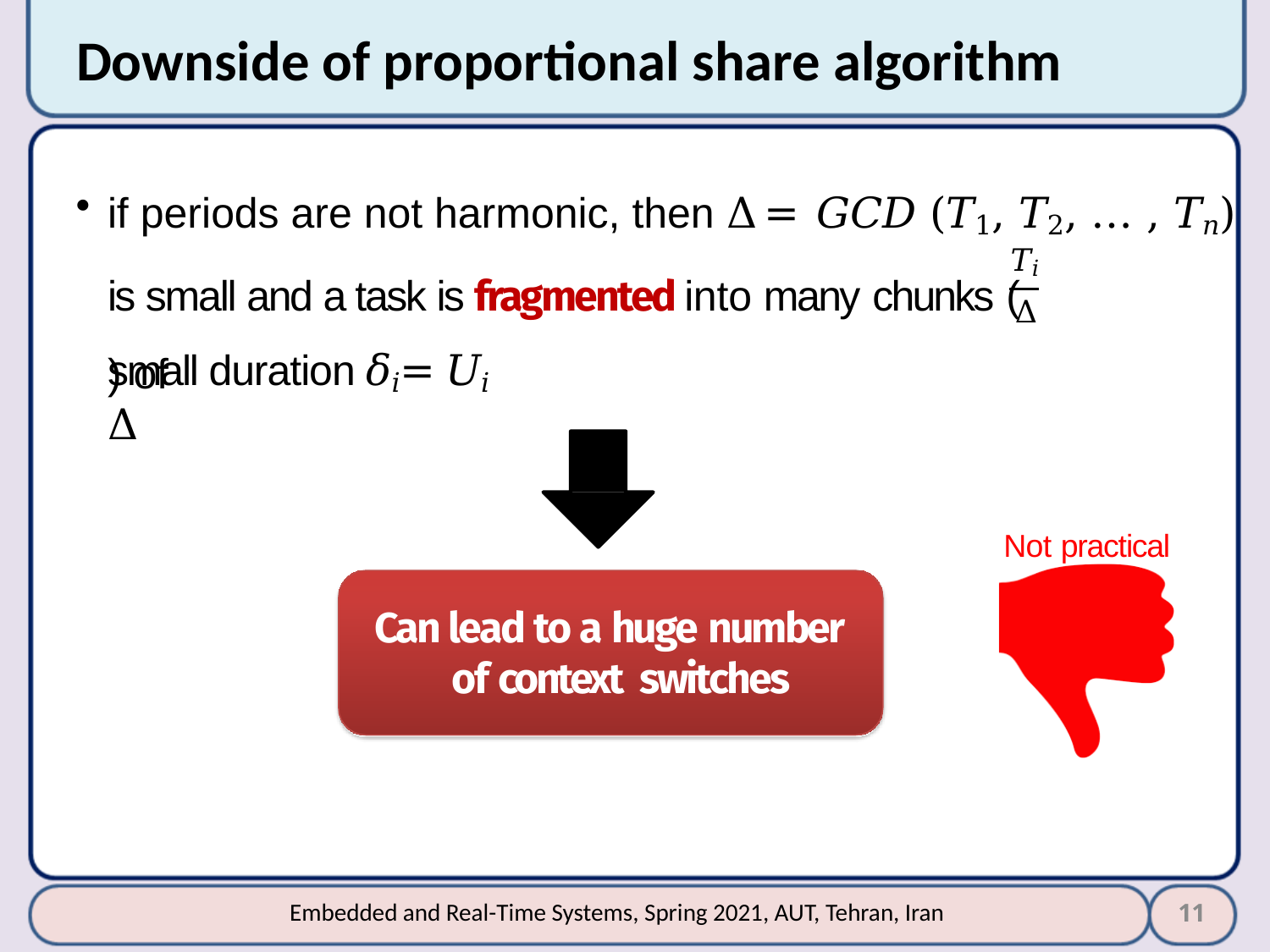

# Downside of proportional share algorithm
if periods are not harmonic, then Δ	=	𝐺𝐶𝐷 (𝑇1, 𝑇2, … , 𝑇𝑛)
𝑇𝑖
is small and a task is fragmented into many chunks (	) of

Δ
small duration 𝛿𝑖 = 𝑈𝑖 Δ

Not practical

Can lead to a huge number  of context  switches

11
Embedded and Real-Time Systems, Spring 2021, AUT, Tehran, Iran